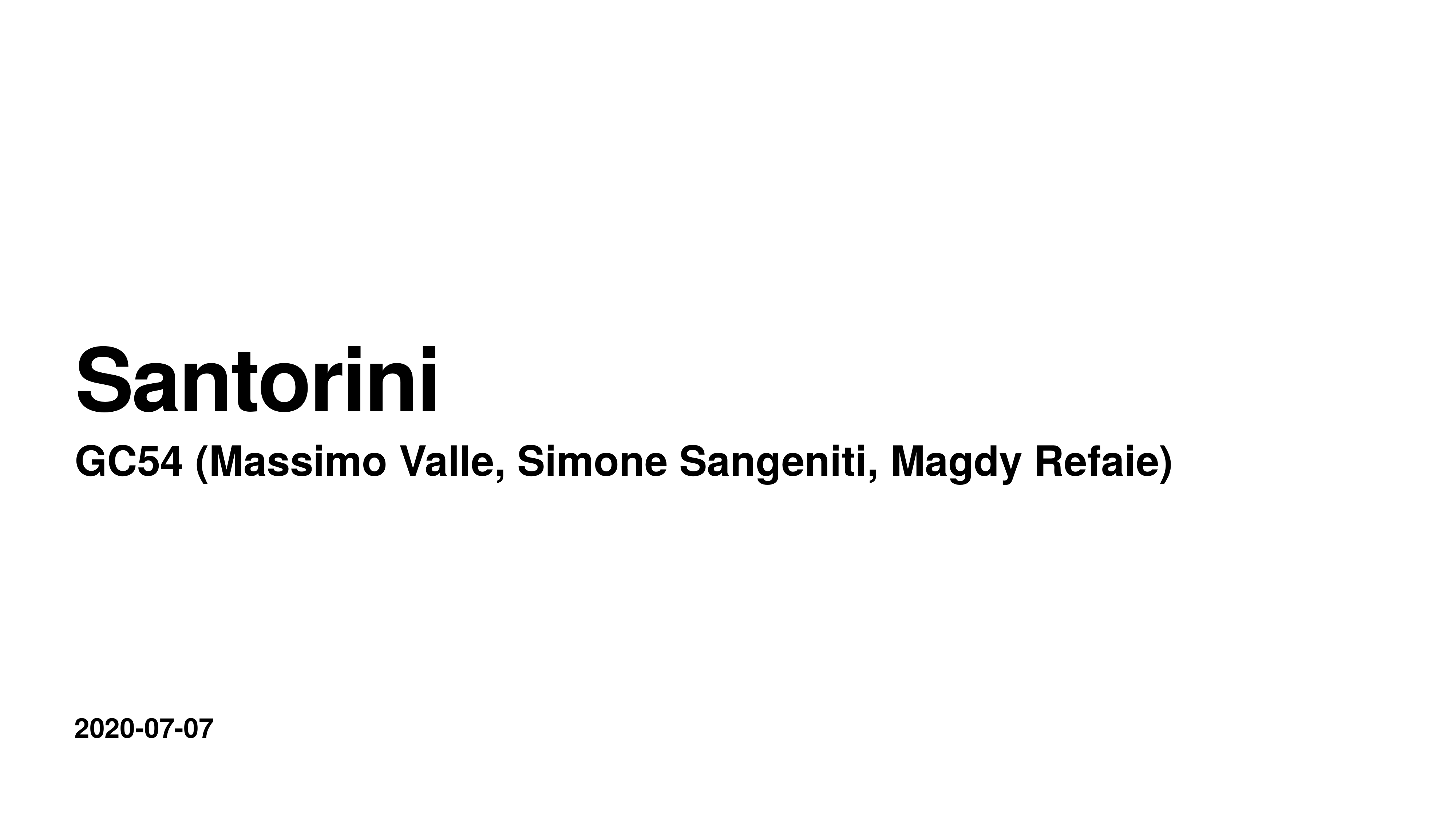

# Santorini
GC54 (Massimo Valle, Simone Sangeniti, Magdy Refaie)
2020-07-07